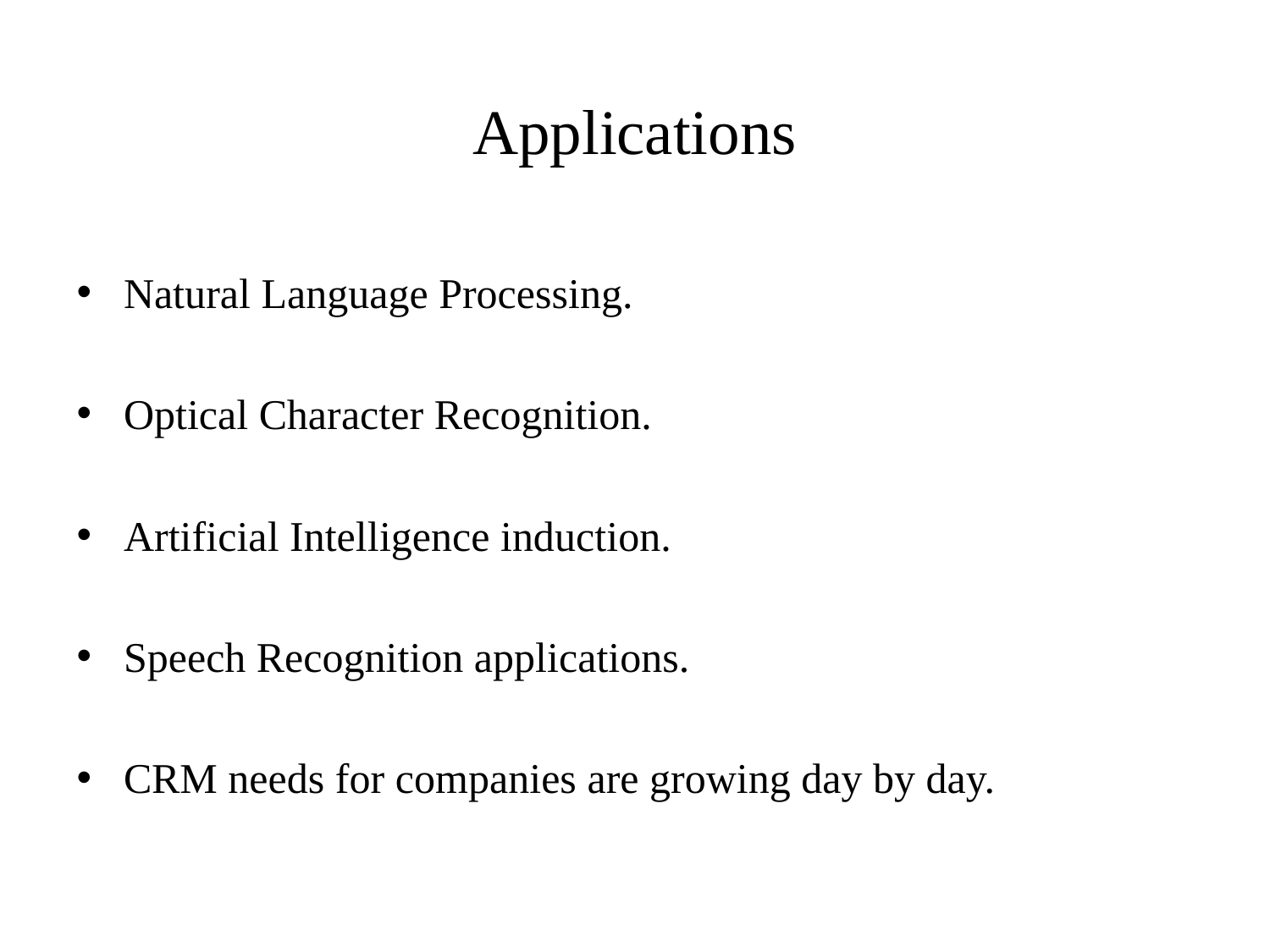

Applications
Natural Language Processing.

Optical Character Recognition.

Artificial Intelligence induction.

Speech Recognition applications.

CRM needs for companies are growing day by day.